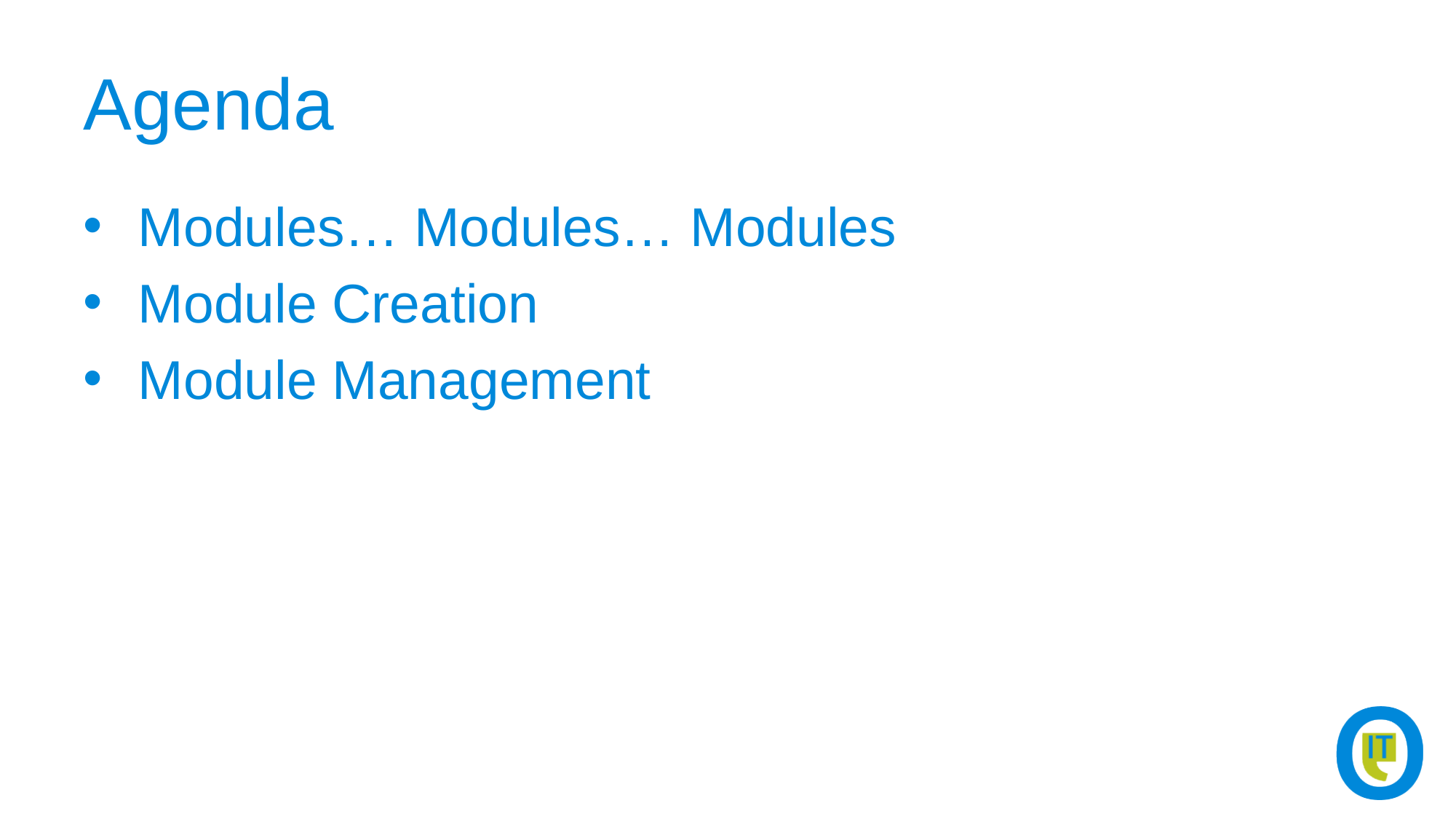

# Agenda
Modules… Modules… Modules
Module Creation
Module Management